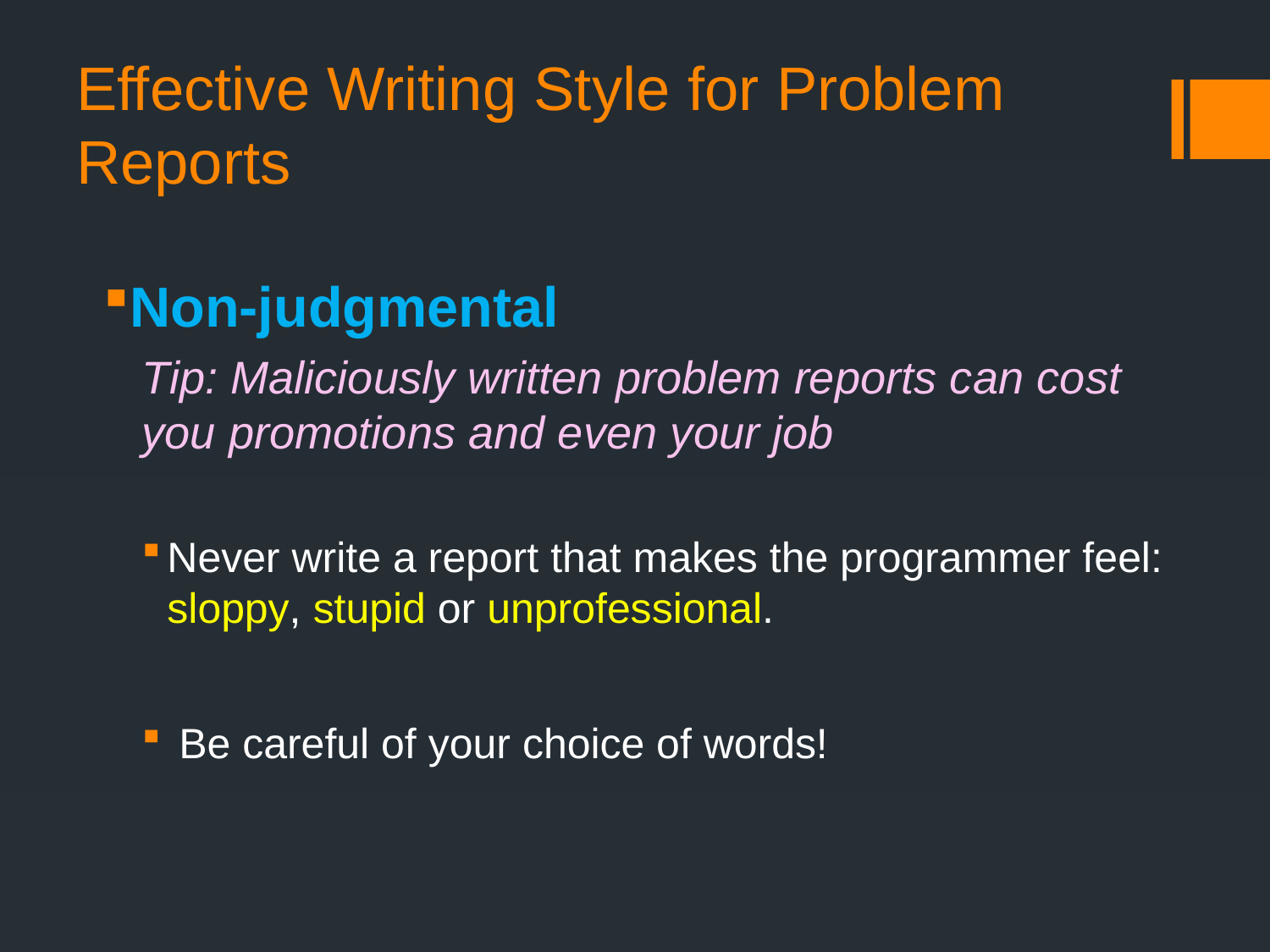

# Effective Writing Style for Problem Reports
Non-judgmental
Tip: Maliciously written problem reports can cost you promotions and even your job

Never write a report that makes the programmer feel: sloppy, stupid or unprofessional.

 Be careful of your choice of words!